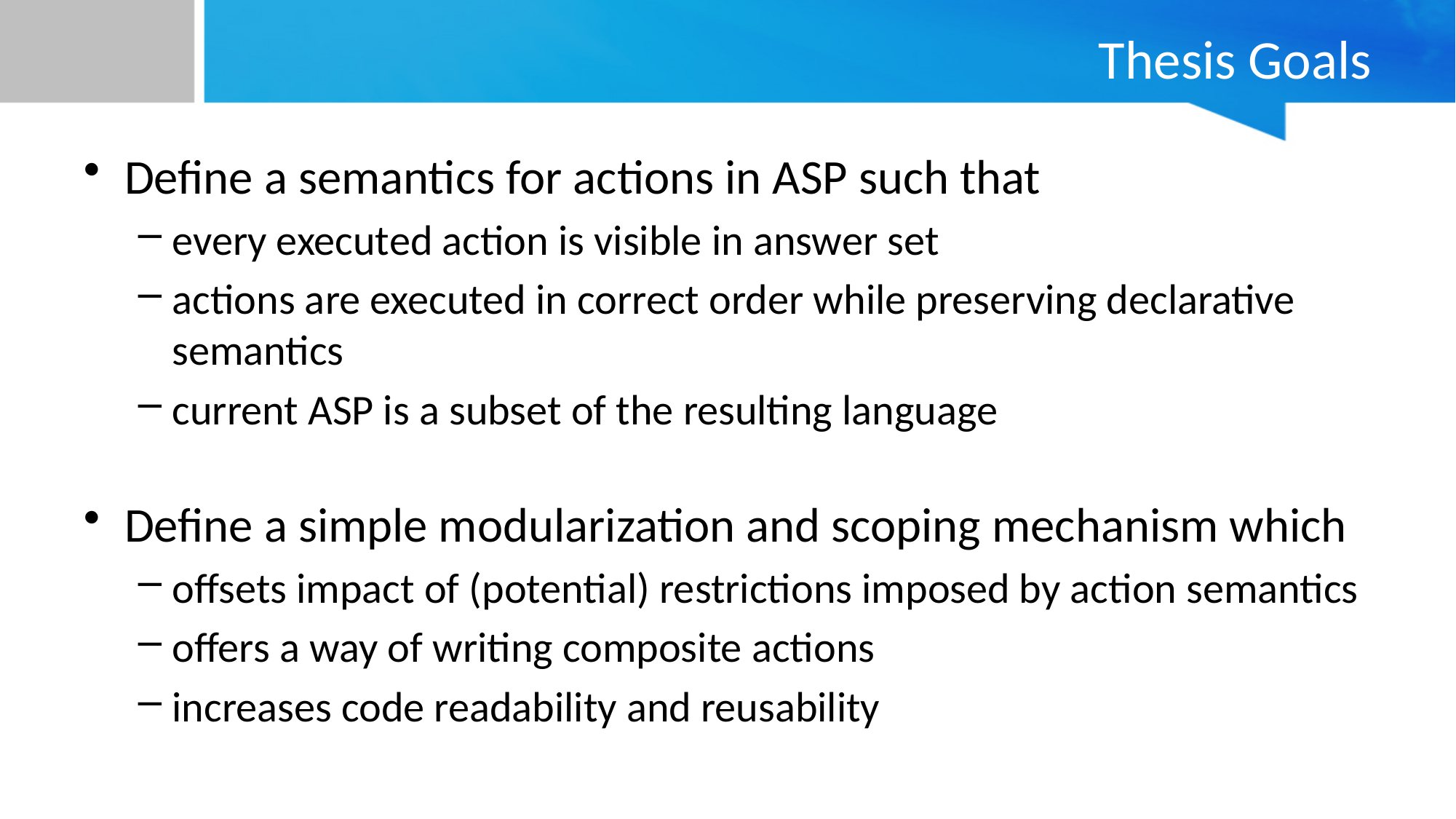

# Thesis Goals
Define a semantics for actions in ASP such that
every executed action is visible in answer set
actions are executed in correct order while preserving declarative semantics
current ASP is a subset of the resulting language
Define a simple modularization and scoping mechanism which
offsets impact of (potential) restrictions imposed by action semantics
offers a way of writing composite actions
increases code readability and reusability